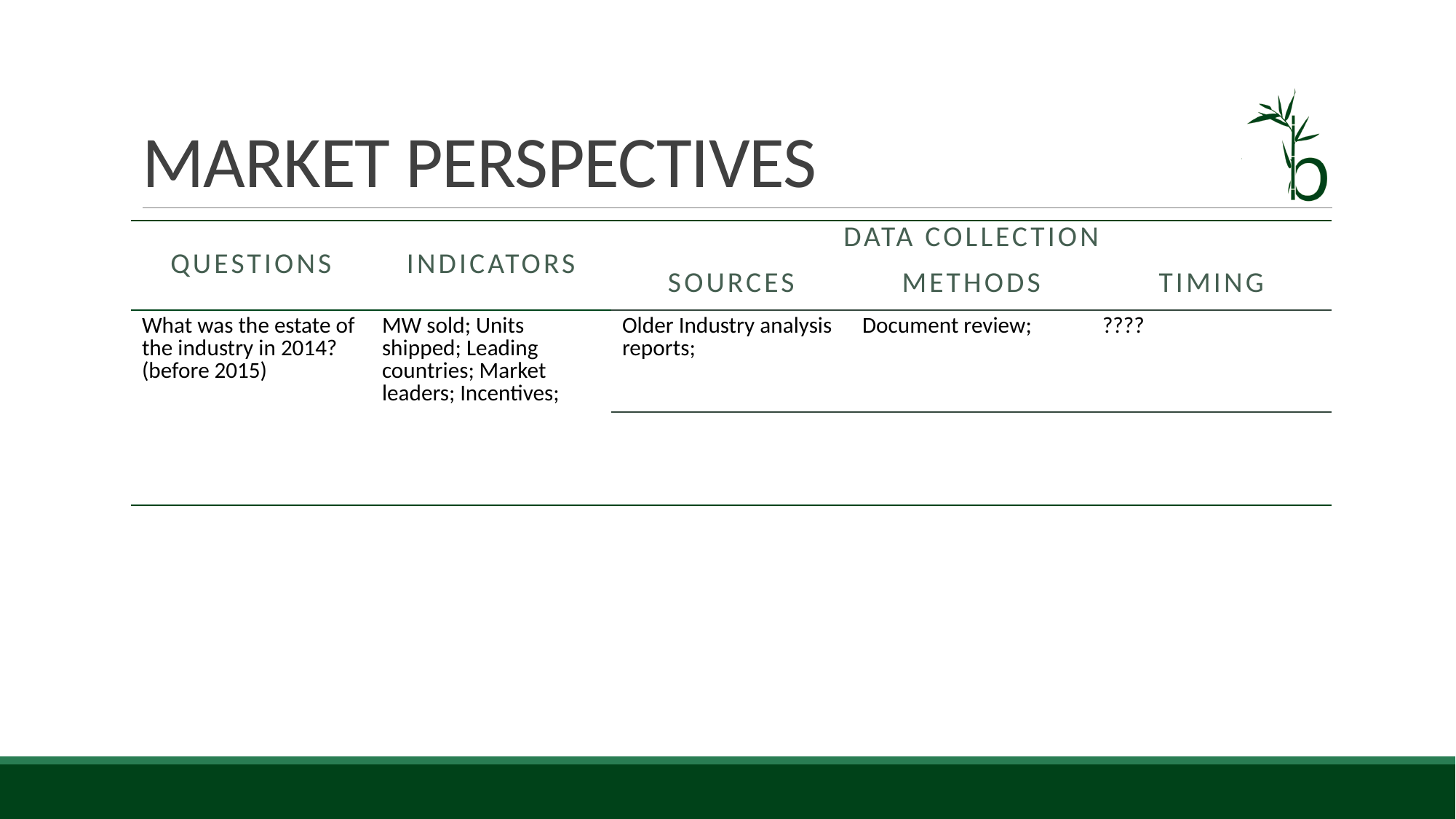

# MARKET PERSPECTIVES
| Questions | Indicators | Data collection |  |  |
| --- | --- | --- | --- | --- |
|  |  | sources | methods | timing |
| What was the estate of the industry in 2014? (before 2015) | MW sold; Units shipped; Leading countries; Market leaders; Incentives; | Older Industry analysis reports; | Document review; | ???? |
|  |  |  |  |  |